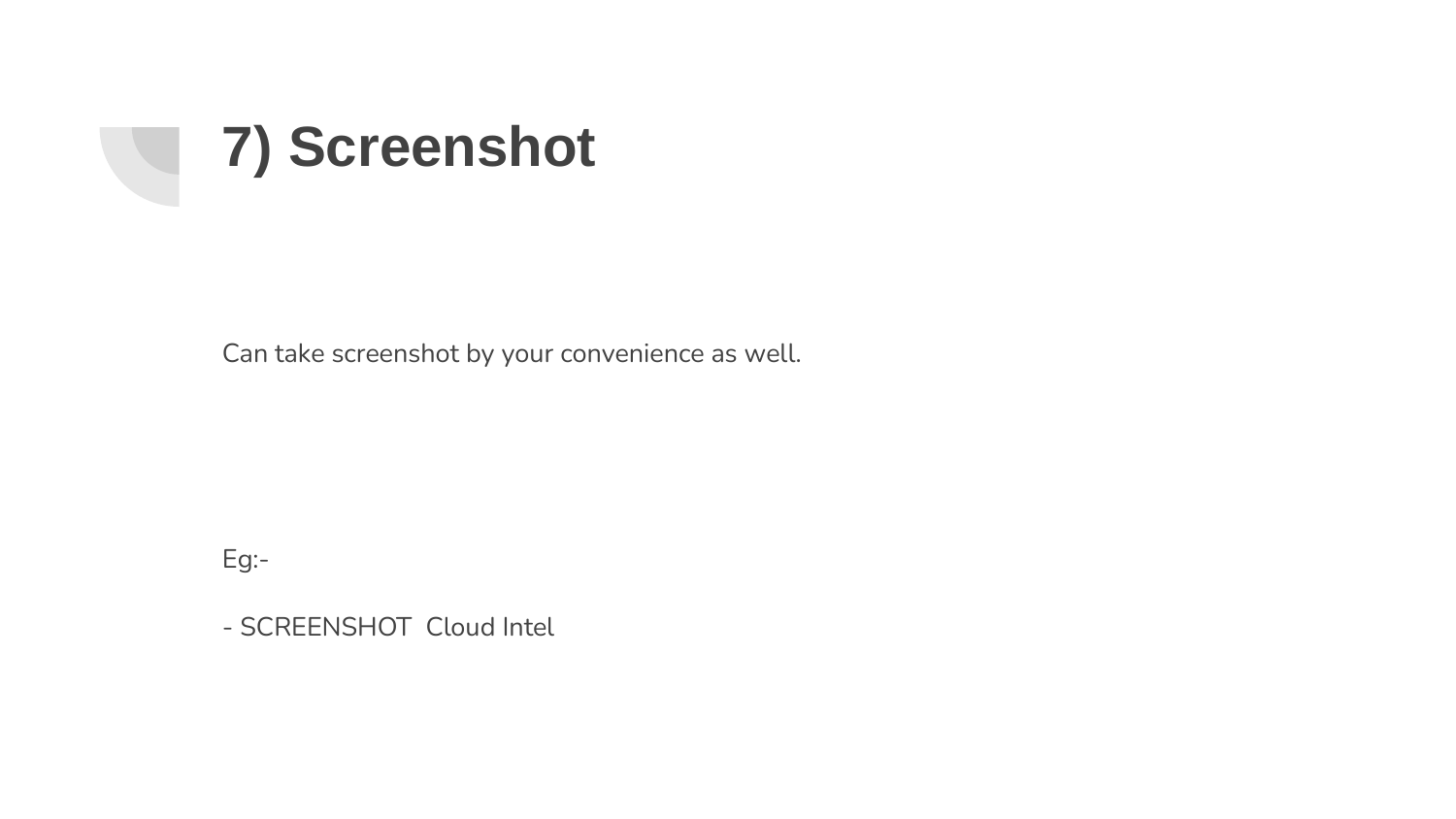

# 7) Screenshot
Can take screenshot by your convenience as well.

Eg:-
- SCREENSHOT  Cloud Intel